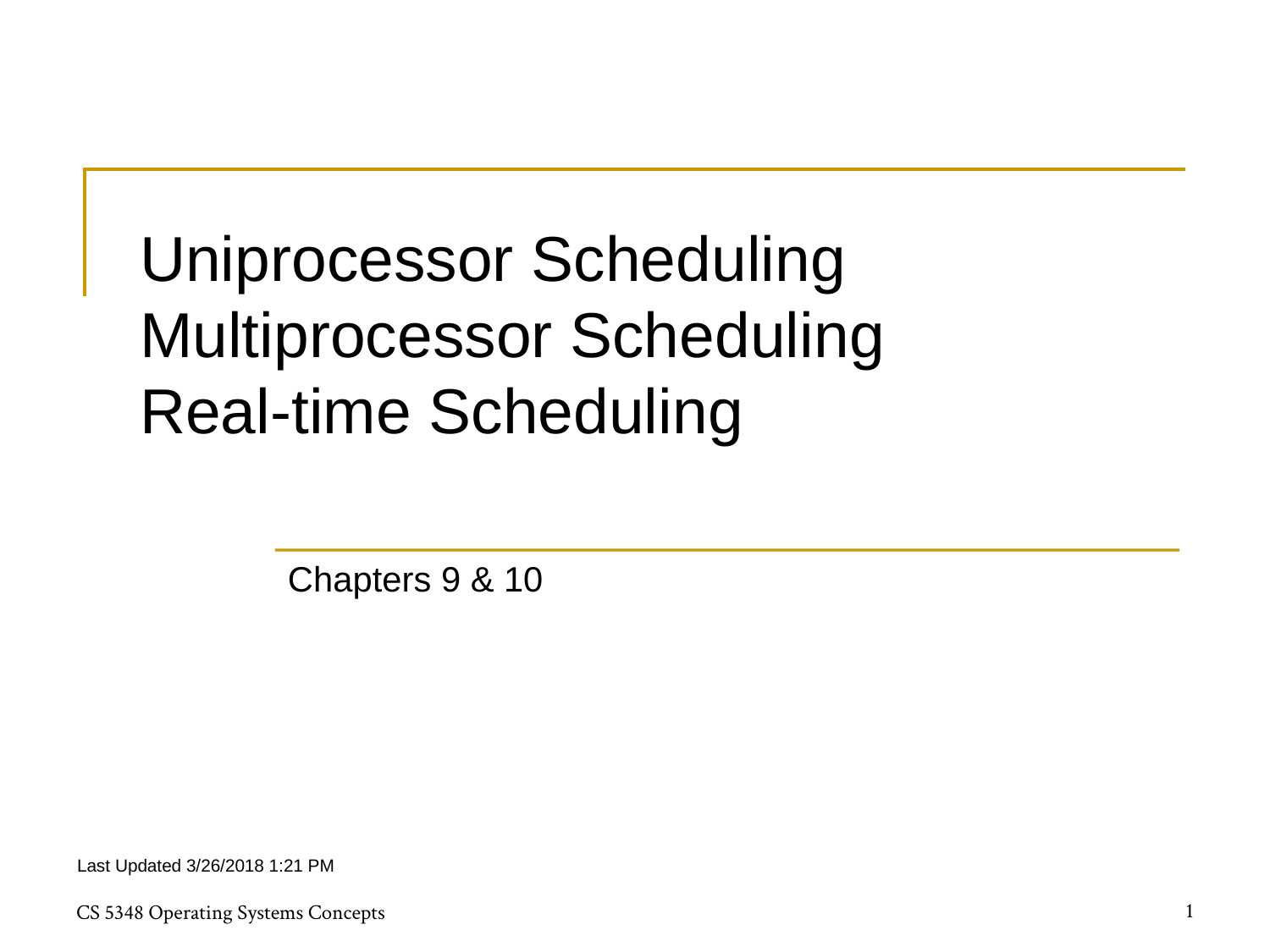

# Uniprocessor Scheduling Multiprocessor Scheduling Real-time Scheduling
Chapters 9 & 10
Last Updated 3/26/2018 1:21 PM
CS 5348 Operating Systems Concepts
1